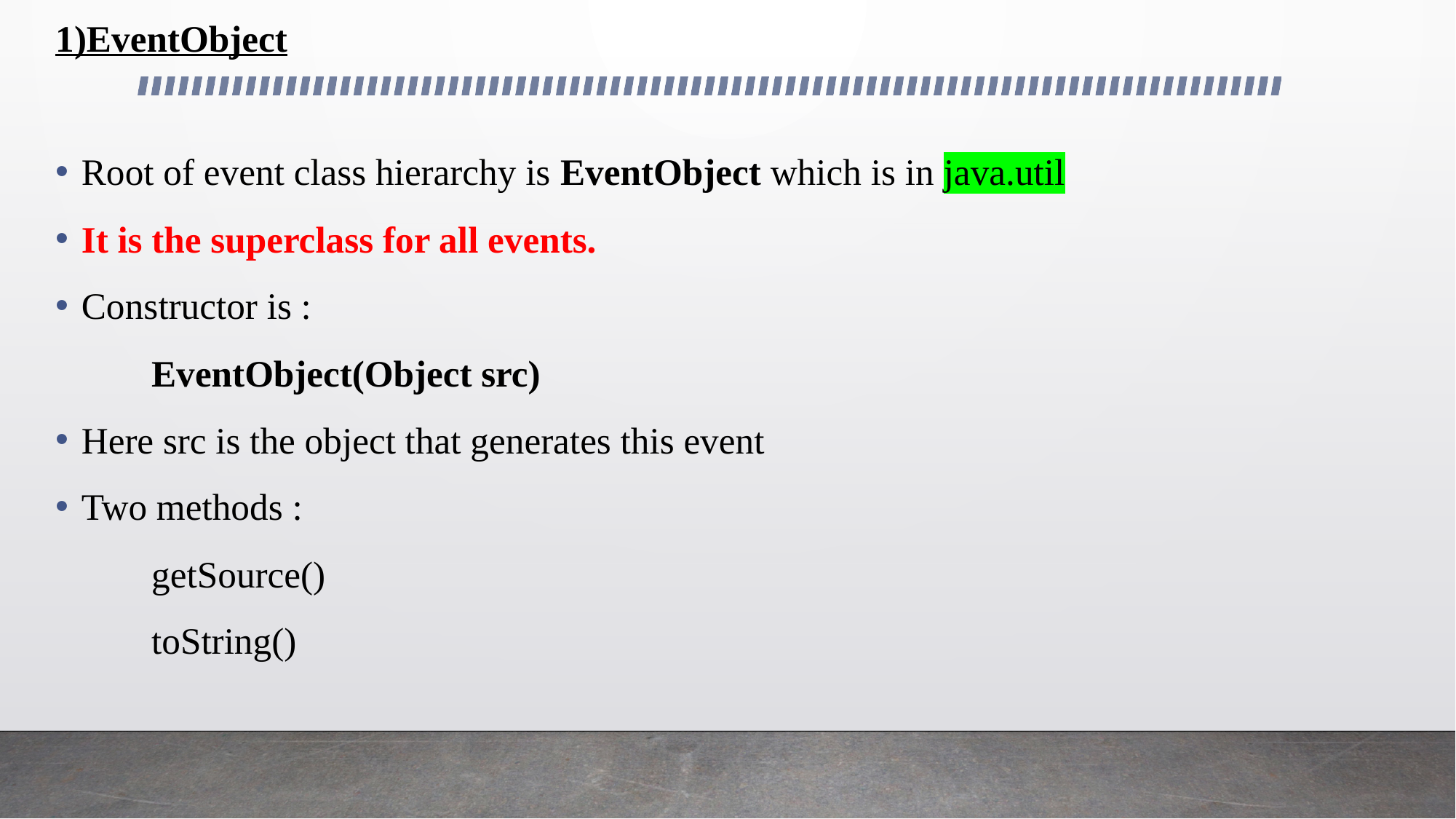

1)EventObject

Root of event class hierarchy is EventObject which is in java.util
It is the superclass for all events.
Constructor is :
	EventObject(Object src)
Here src is the object that generates this event
Two methods :
	getSource()
	toString()